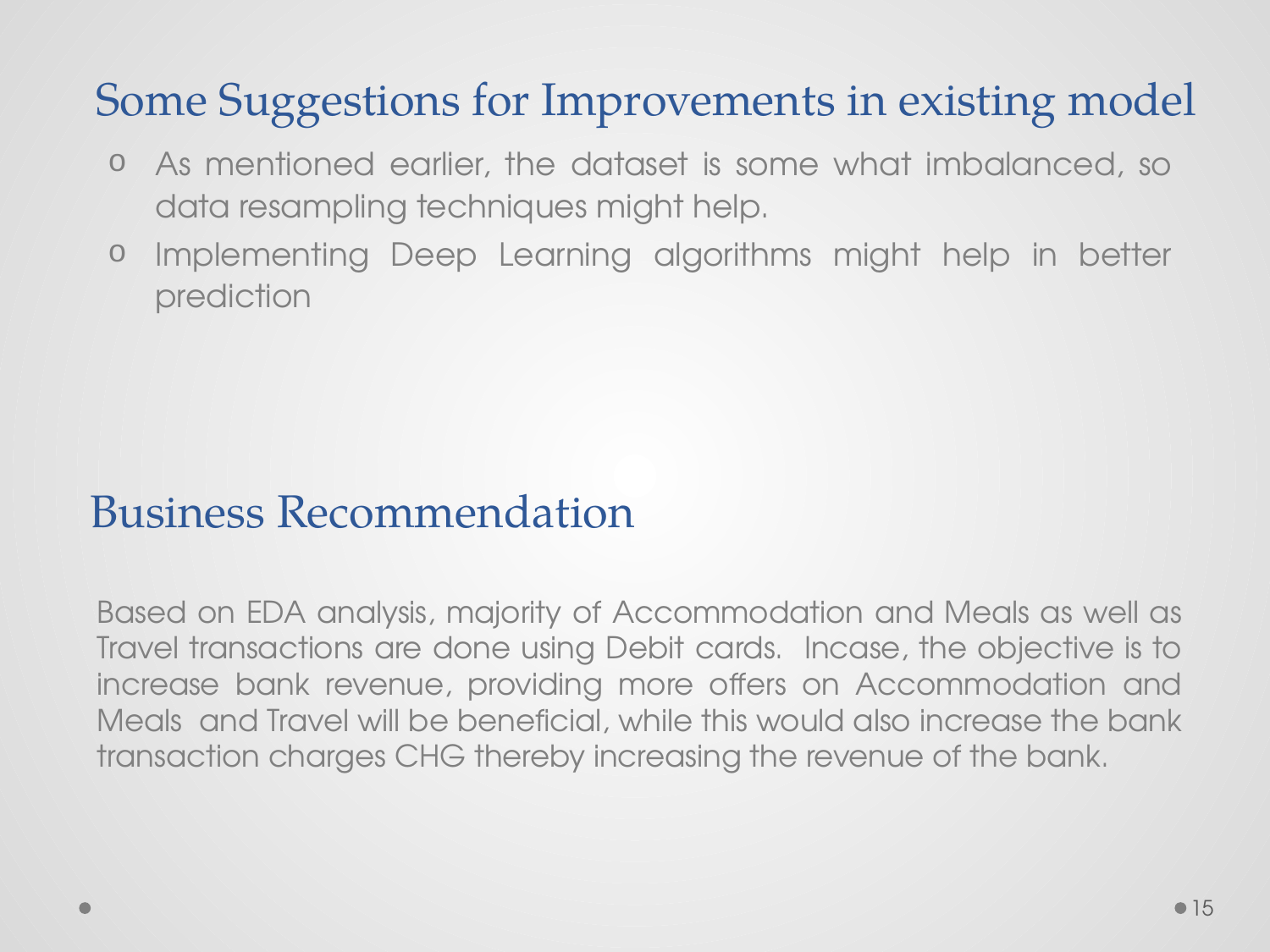

Some Suggestions for Improvements in existing model
As mentioned earlier, the dataset is some what imbalanced, so data resampling techniques might help.
Implementing Deep Learning algorithms might help in better prediction
Business Recommendation

Based on EDA analysis, majority of Accommodation and Meals as well as Travel transactions are done using Debit cards.  Incase, the objective is to increase bank revenue, providing more offers on Accommodation and Meals  and Travel will be beneficial, while this would also increase the bank transaction charges CHG thereby increasing the revenue of the bank.
15